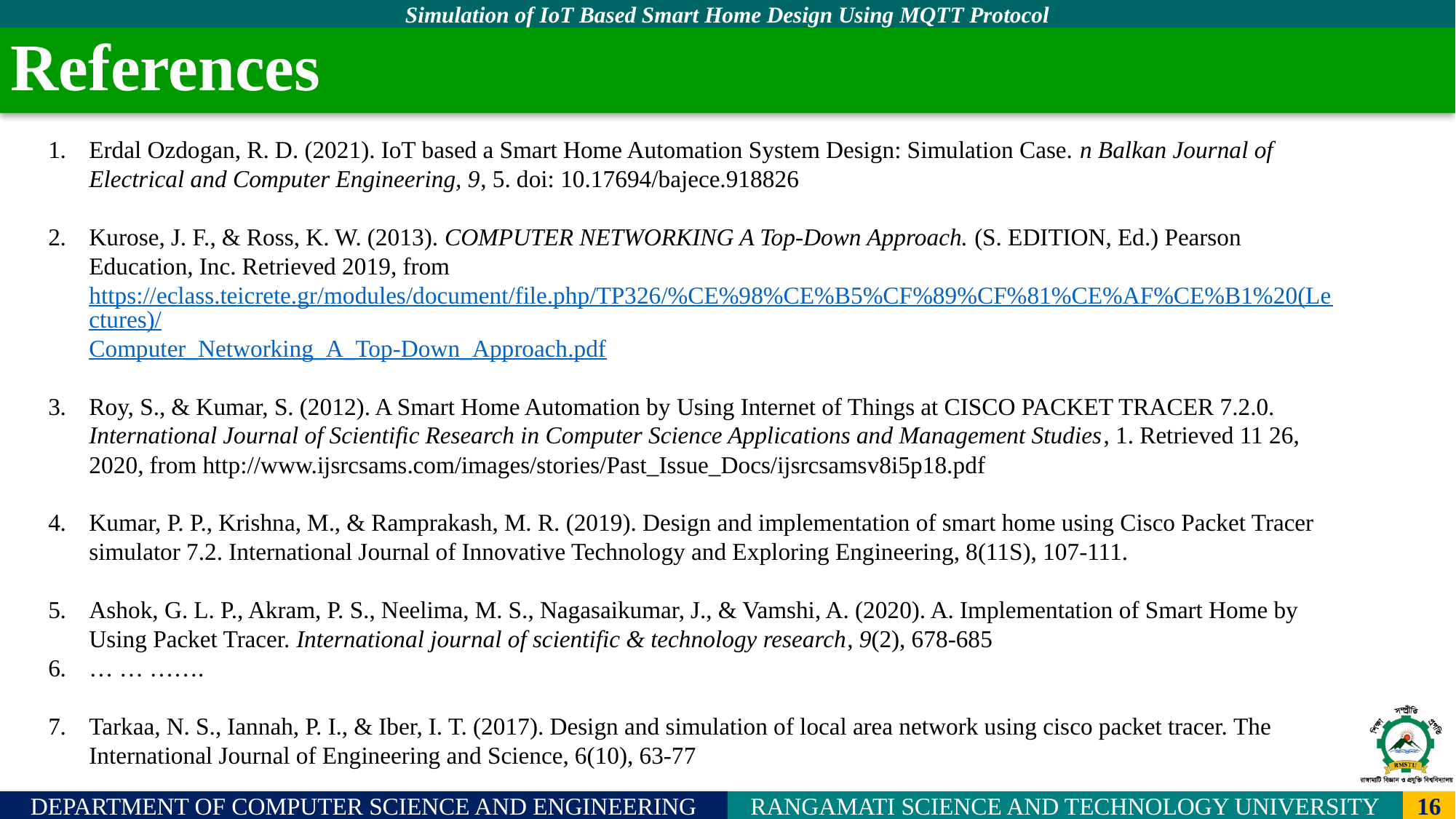

# References
Erdal Ozdogan, R. D. (2021). IoT based a Smart Home Automation System Design: Simulation Case. n Balkan Journal of Electrical and Computer Engineering, 9, 5. doi: 10.17694/bajece.918826

Kurose, J. F., & Ross, K. W. (2013). COMPUTER NETWORKING A Top-Down Approach. (S. EDITION, Ed.) Pearson Education, Inc. Retrieved 2019, from https://eclass.teicrete.gr/modules/document/file.php/TP326/%CE%98%CE%B5%CF%89%CF%81%CE%AF%CE%B1%20(Lectures)/Computer_Networking_A_Top-Down_Approach.pdf

Roy, S., & Kumar, S. (2012). A Smart Home Automation by Using Internet of Things at CISCO PACKET TRACER 7.2.0. International Journal of Scientific Research in Computer Science Applications and Management Studies, 1. Retrieved 11 26, 2020, from http://www.ijsrcsams.com/images/stories/Past_Issue_Docs/ijsrcsamsv8i5p18.pdf

Kumar, P. P., Krishna, M., & Ramprakash, M. R. (2019). Design and implementation of smart home using Cisco Packet Tracer simulator 7.2. International Journal of Innovative Technology and Exploring Engineering, 8(11S), 107-111.

Ashok, G. L. P., Akram, P. S., Neelima, M. S., Nagasaikumar, J., & Vamshi, A. (2020). A. Implementation of Smart Home by Using Packet Tracer. International journal of scientific & technology research, 9(2), 678-685
… … …….

Tarkaa, N. S., Iannah, P. I., & Iber, I. T. (2017). Design and simulation of local area network using cisco packet tracer. The International Journal of Engineering and Science, 6(10), 63-77